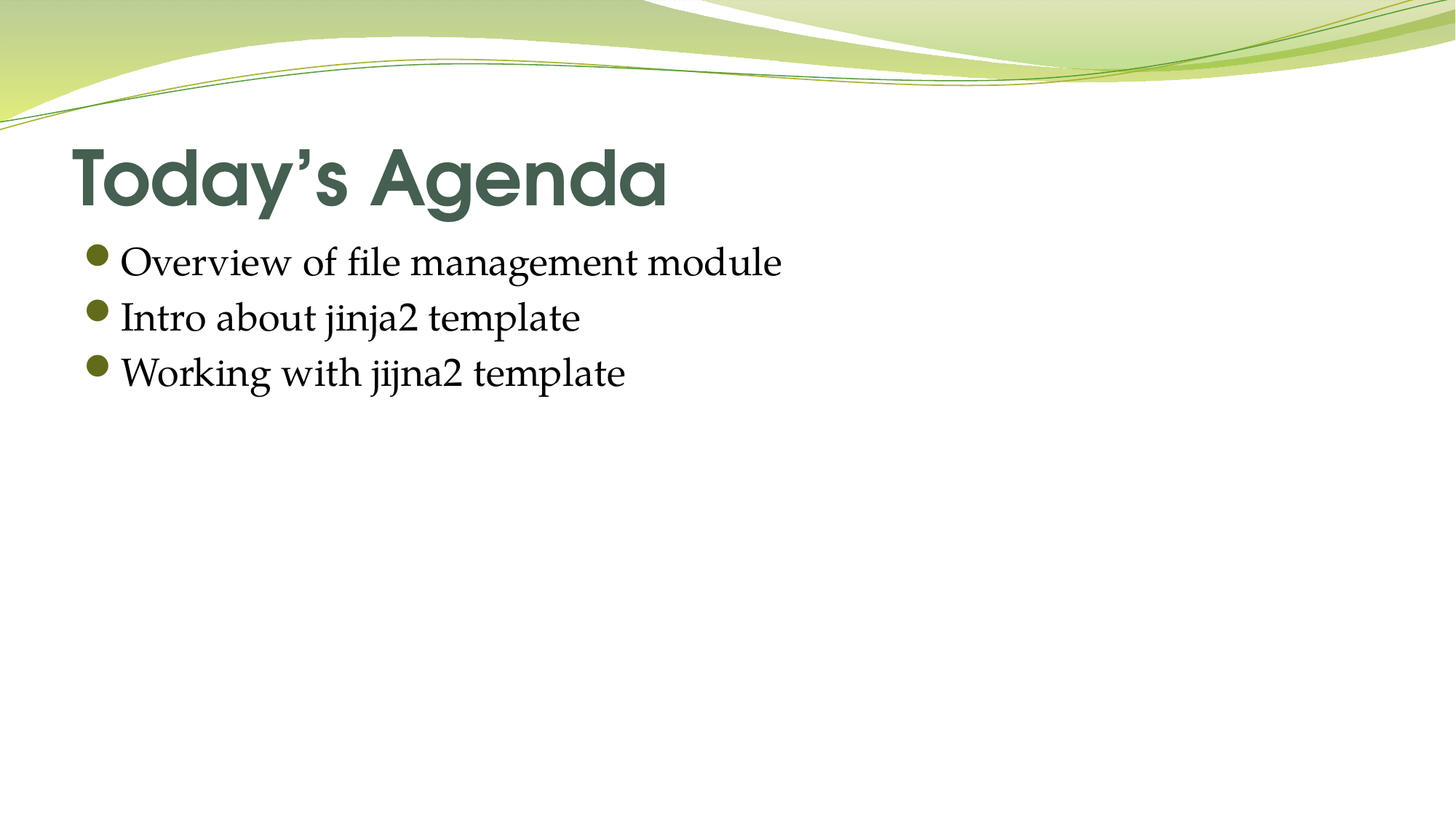

# Today’s Agenda
Overview of file management module
Intro about jinja2 template
Working with jijna2 template